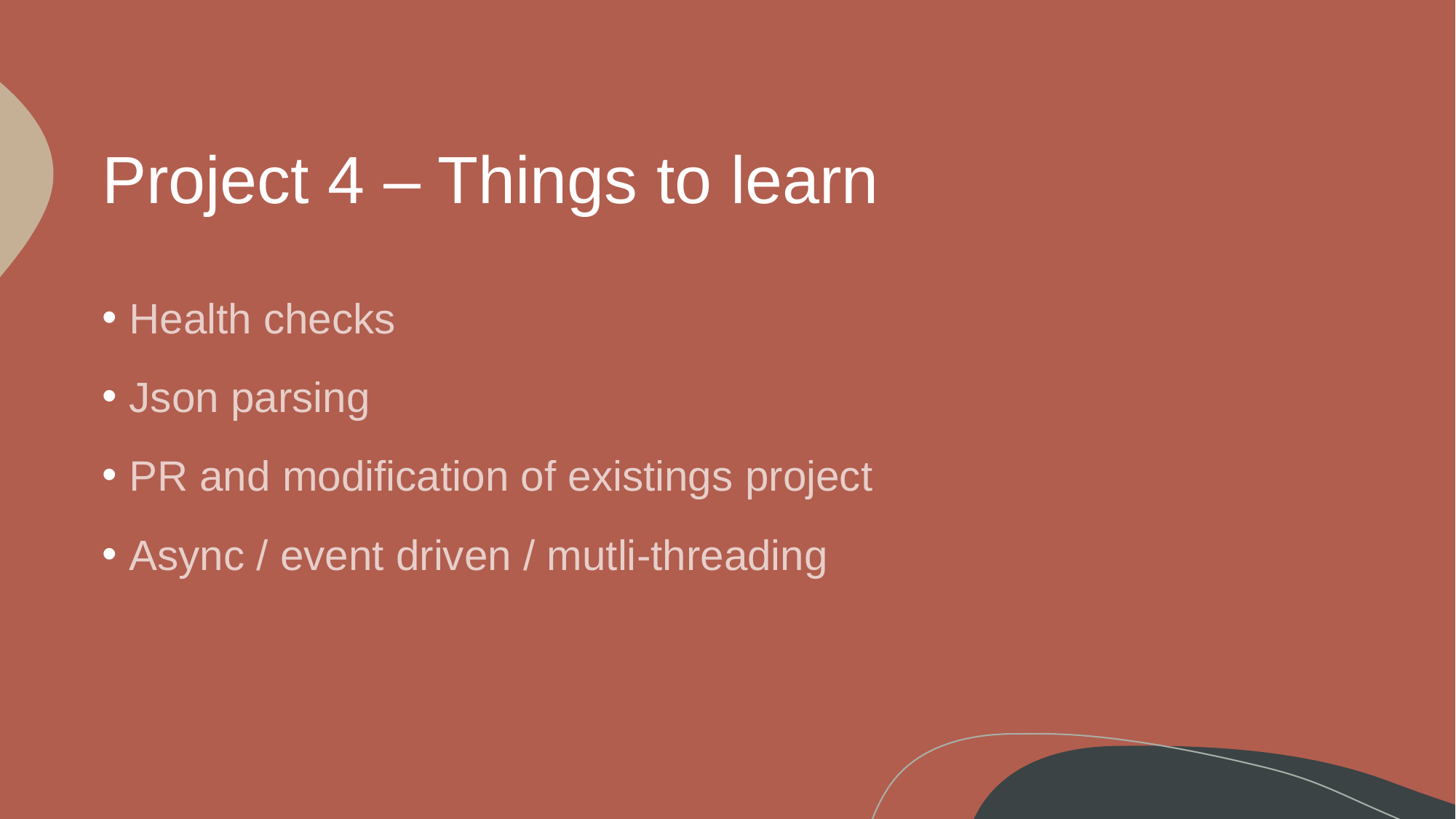

# Project 4 – Things to learn
Health checks
Json parsing
PR and modification of existings project
Async / event driven / mutli-threading